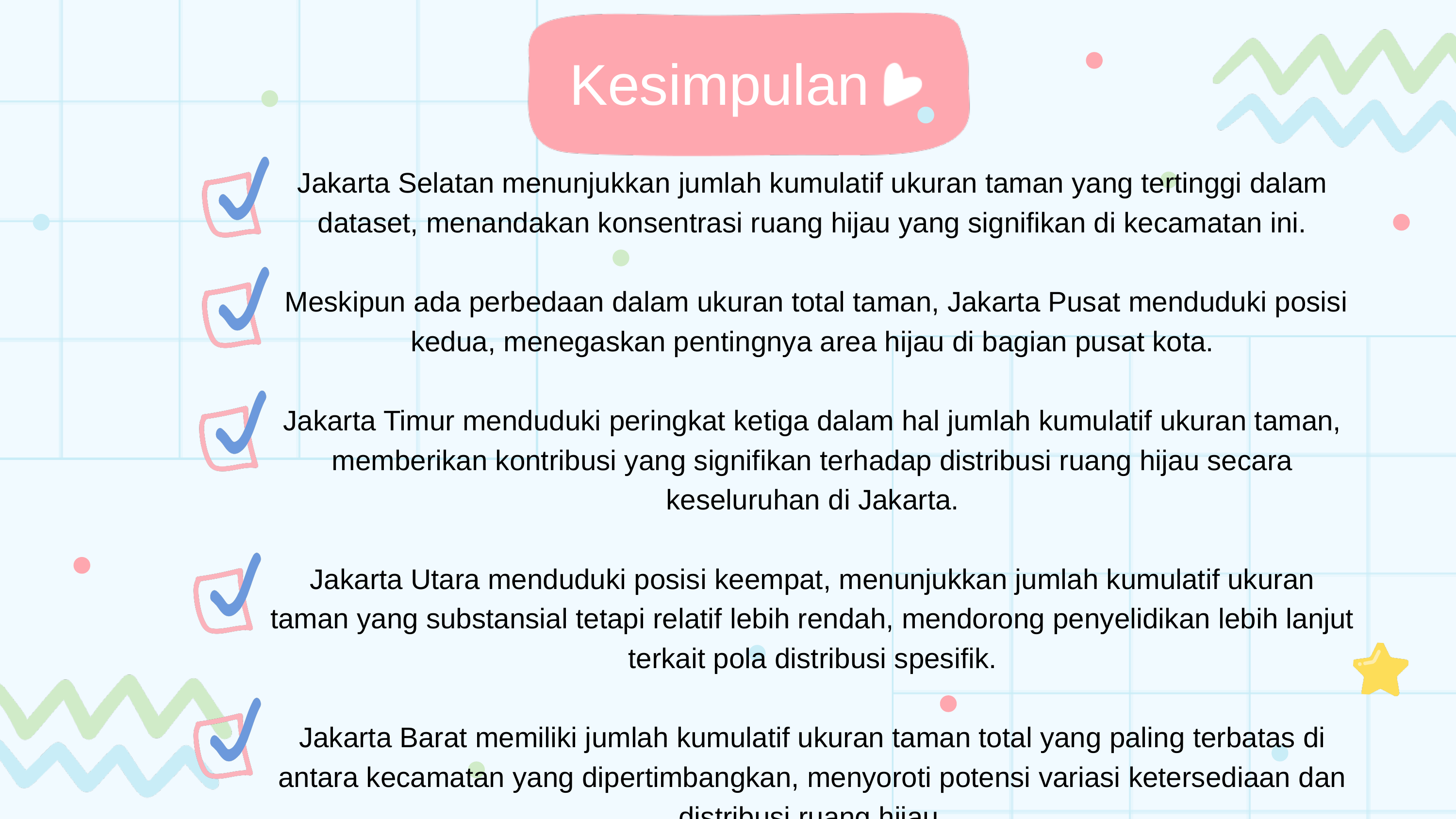

Kesimpulan

Jakarta Selatan menunjukkan jumlah kumulatif ukuran taman yang tertinggi dalam
dataset, menandakan konsentrasi ruang hijau yang signifikan di kecamatan ini.

 Meskipun ada perbedaan dalam ukuran total taman, Jakarta Pusat menduduki posisi
kedua, menegaskan pentingnya area hijau di bagian pusat kota.

Jakarta Timur menduduki peringkat ketiga dalam hal jumlah kumulatif ukuran taman,
memberikan kontribusi yang signifikan terhadap distribusi ruang hijau secara
keseluruhan di Jakarta.

Jakarta Utara menduduki posisi keempat, menunjukkan jumlah kumulatif ukuran
taman yang substansial tetapi relatif lebih rendah, mendorong penyelidikan lebih lanjut
terkait pola distribusi spesifik.

Jakarta Barat memiliki jumlah kumulatif ukuran taman total yang paling terbatas di
antara kecamatan yang dipertimbangkan, menyoroti potensi variasi ketersediaan dan
distribusi ruang hijau.